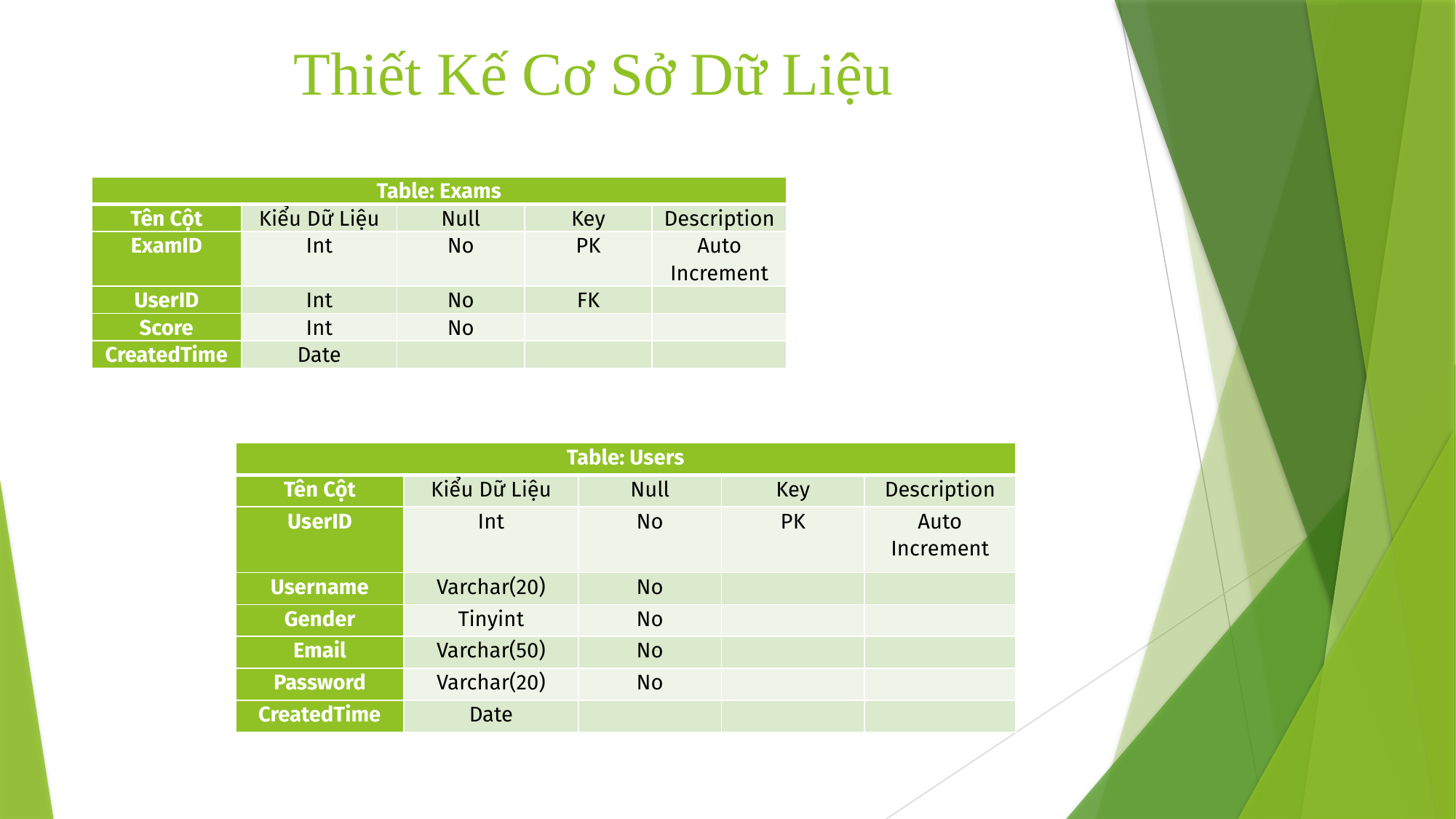

# Thiết Kế Cơ Sở Dữ Liệu

| Table: Exams |  |  |  |  |
| --- | --- | --- | --- | --- |
| Tên Cột | Kiểu Dữ Liệu | Null | Key | Description |
| ExamID | Int | No | PK | Auto Increment |
| UserID | Int | No | FK |  |
| Score | Int | No |  |  |
| CreatedTime | Date |  |  |  |
| Table: Users |  |  |  |  |
| --- | --- | --- | --- | --- |
| Tên Cột | Kiểu Dữ Liệu | Null | Key | Description |
| UserID | Int | No | PK | Auto Increment |
| Username | Varchar(20) | No |  |  |
| Gender | Tinyint | No |  |  |
| Email | Varchar(50) | No |  |  |
| Password | Varchar(20) | No |  |  |
| CreatedTime | Date |  |  |  |